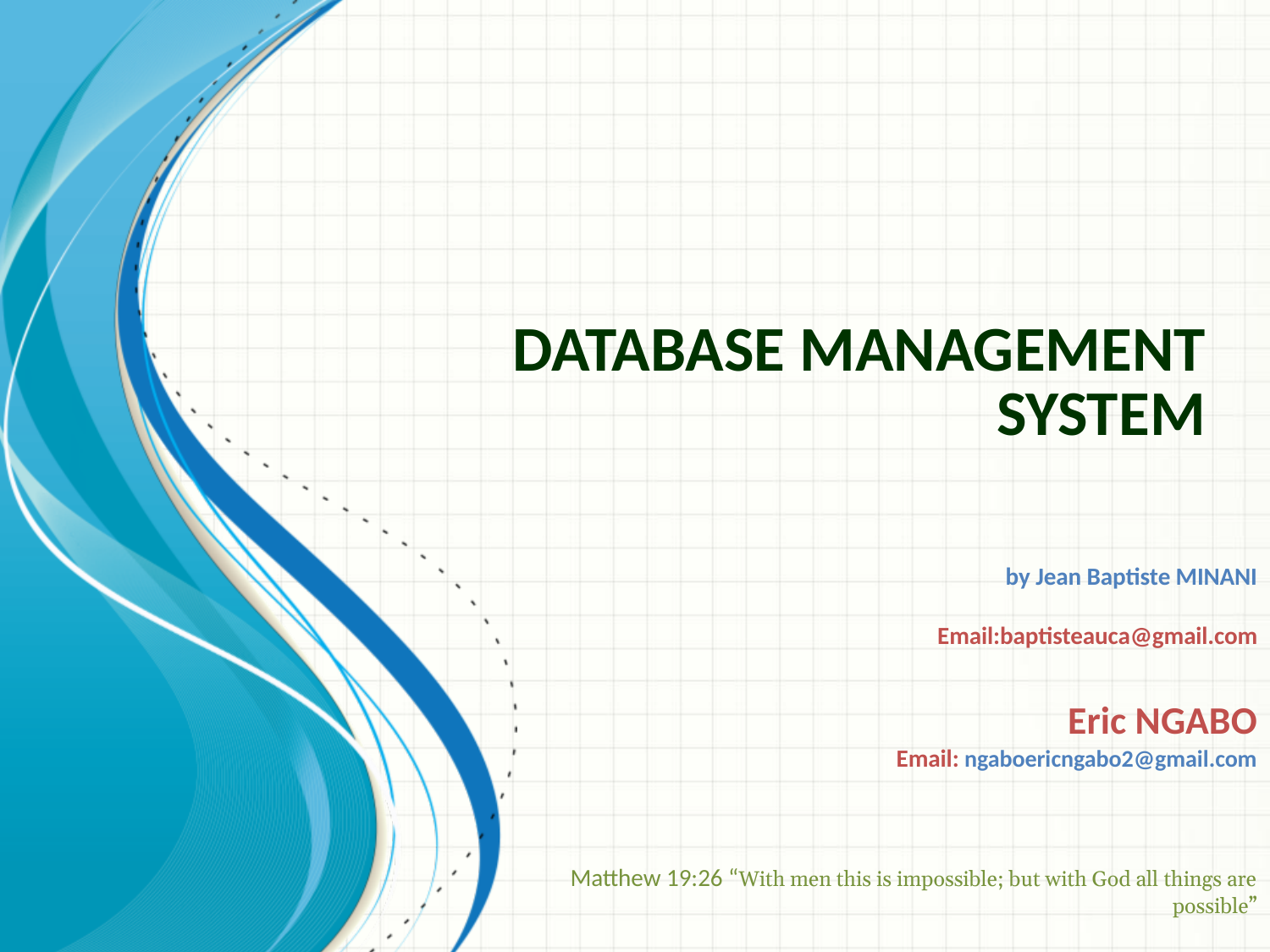

# Database Management System
by Jean Baptiste MINANI

Email:baptisteauca@gmail.com

Eric NGABO
Email: ngaboericngabo2@gmail.com

Matthew 19:26 “With men this is impossible; but with God all things are possible”